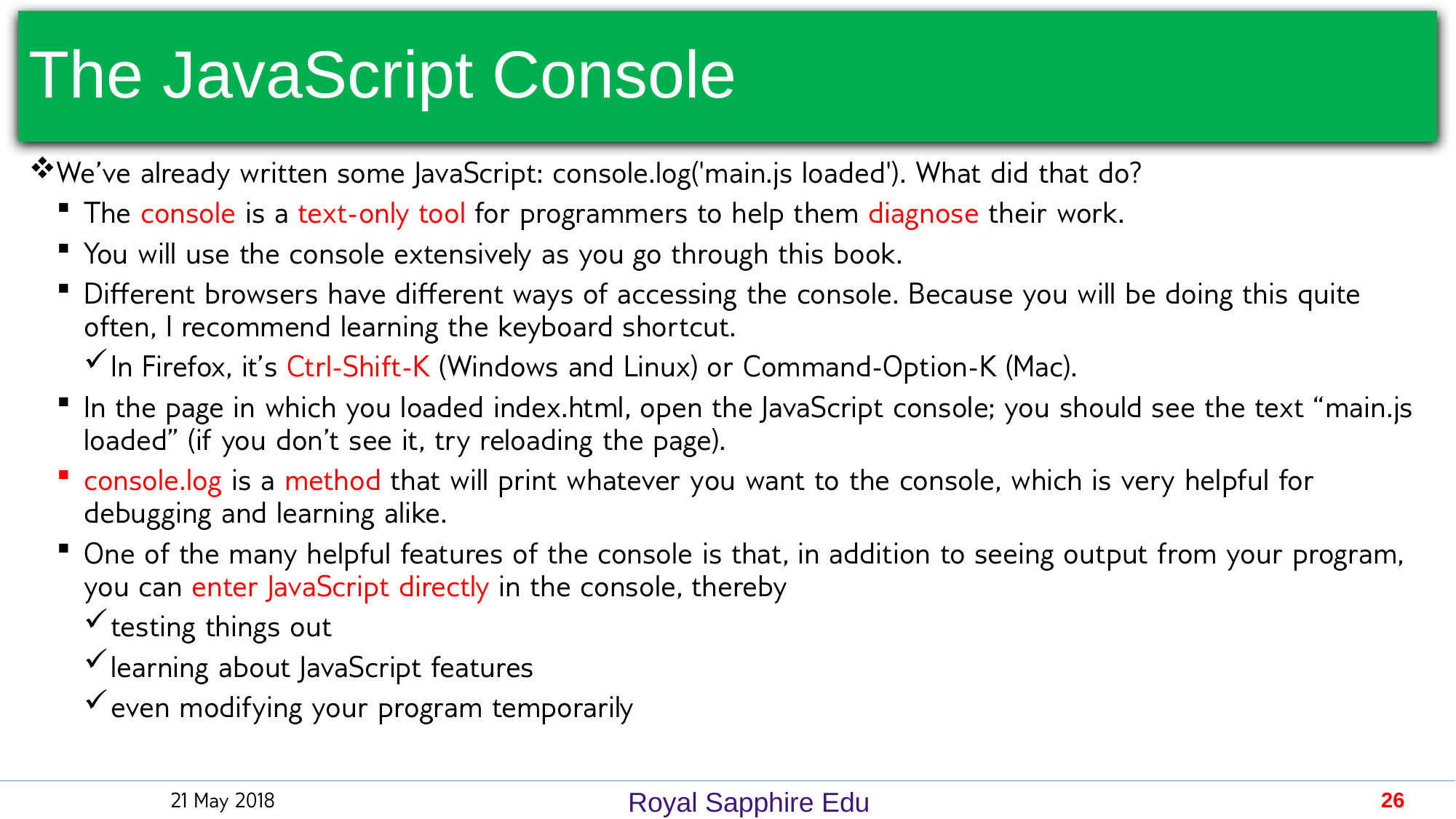

# The JavaScript Console
We’ve already written some JavaScript: console.log('main.js loaded'). What did that do?
The console is a text-only tool for programmers to help them diagnose their work.
You will use the console extensively as you go through this book.
Different browsers have different ways of accessing the console. Because you will be doing this quite often, I recommend learning the keyboard shortcut.
In Firefox, it’s Ctrl-Shift-K (Windows and Linux) or Command-Option-K (Mac).
In the page in which you loaded index.html, open the JavaScript console; you should see the text “main.js loaded” (if you don’t see it, try reloading the page).
console.log is a method that will print whatever you want to the console, which is very helpful for debugging and learning alike.
One of the many helpful features of the console is that, in addition to seeing output from your program, you can enter JavaScript directly in the console, thereby
testing things out
learning about JavaScript features
even modifying your program temporarily
21 May 2018
26